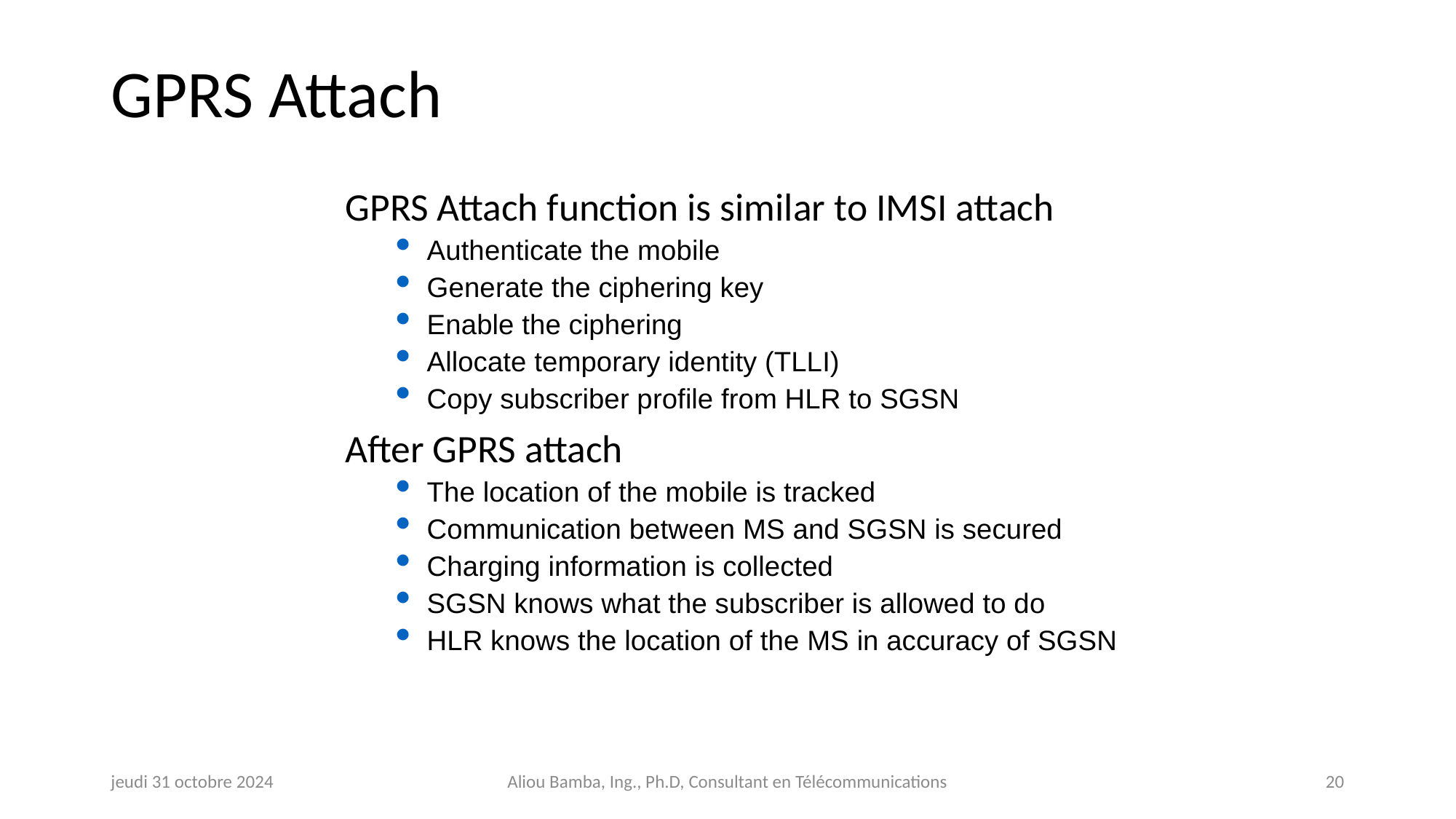

# GPRS Attach
GPRS Attach function is similar to IMSI attach
Authenticate the mobile
Generate the ciphering key
Enable the ciphering
Allocate temporary identity (TLLI)
Copy subscriber profile from HLR to SGSN
After GPRS attach
The location of the mobile is tracked
Communication between MS and SGSN is secured
Charging information is collected
SGSN knows what the subscriber is allowed to do
HLR knows the location of the MS in accuracy of SGSN
jeudi 31 octobre 2024
Aliou Bamba, Ing., Ph.D, Consultant en Télécommunications
20